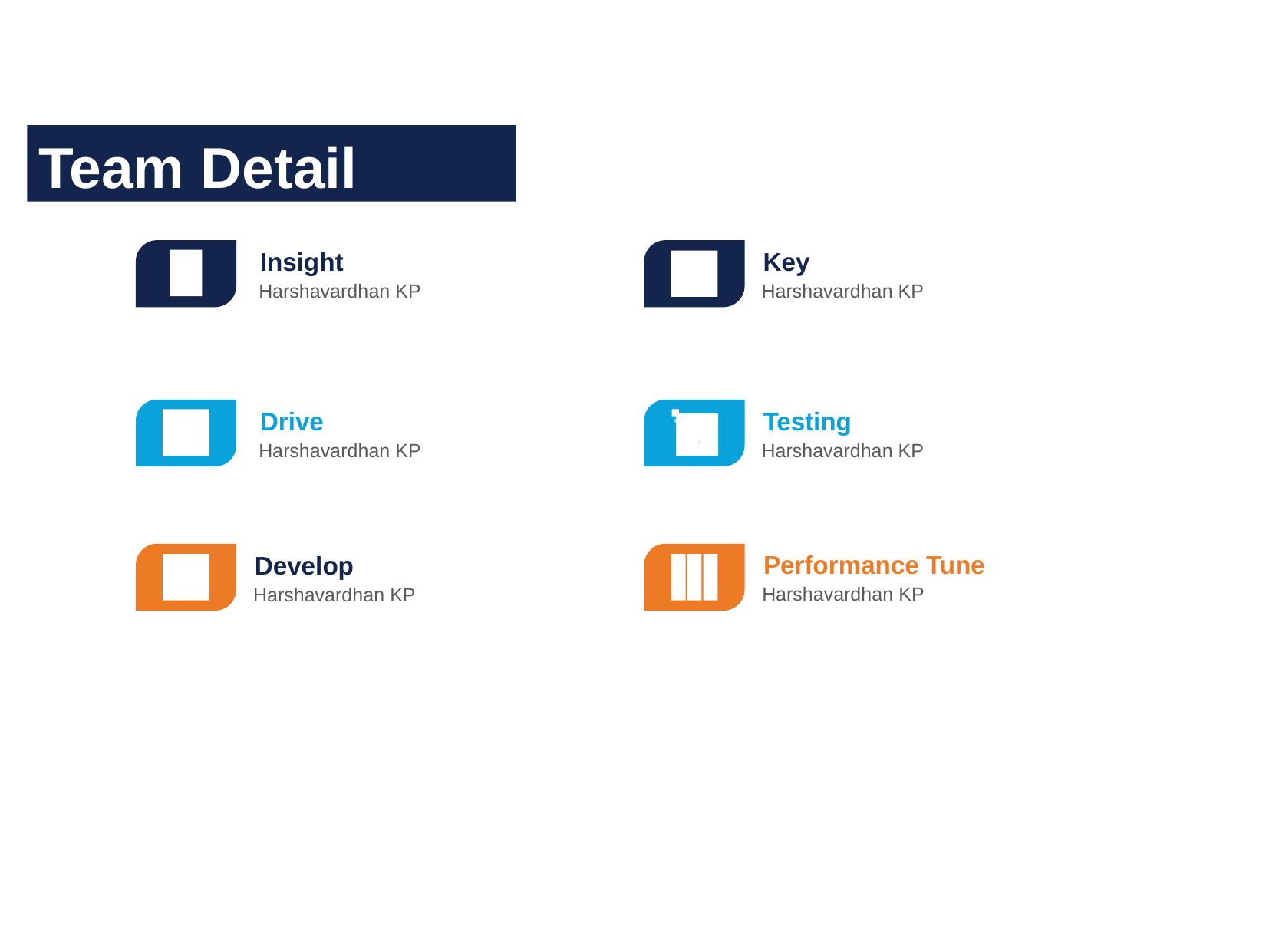

Team Detail

Key
Insight

Harshavardhan KP
Harshavardhan KP

Drive

Testing

Harshavardhan KP
Harshavardhan KP

Performance Tune

Develop

Harshavardhan KP
Harshavardhan KP